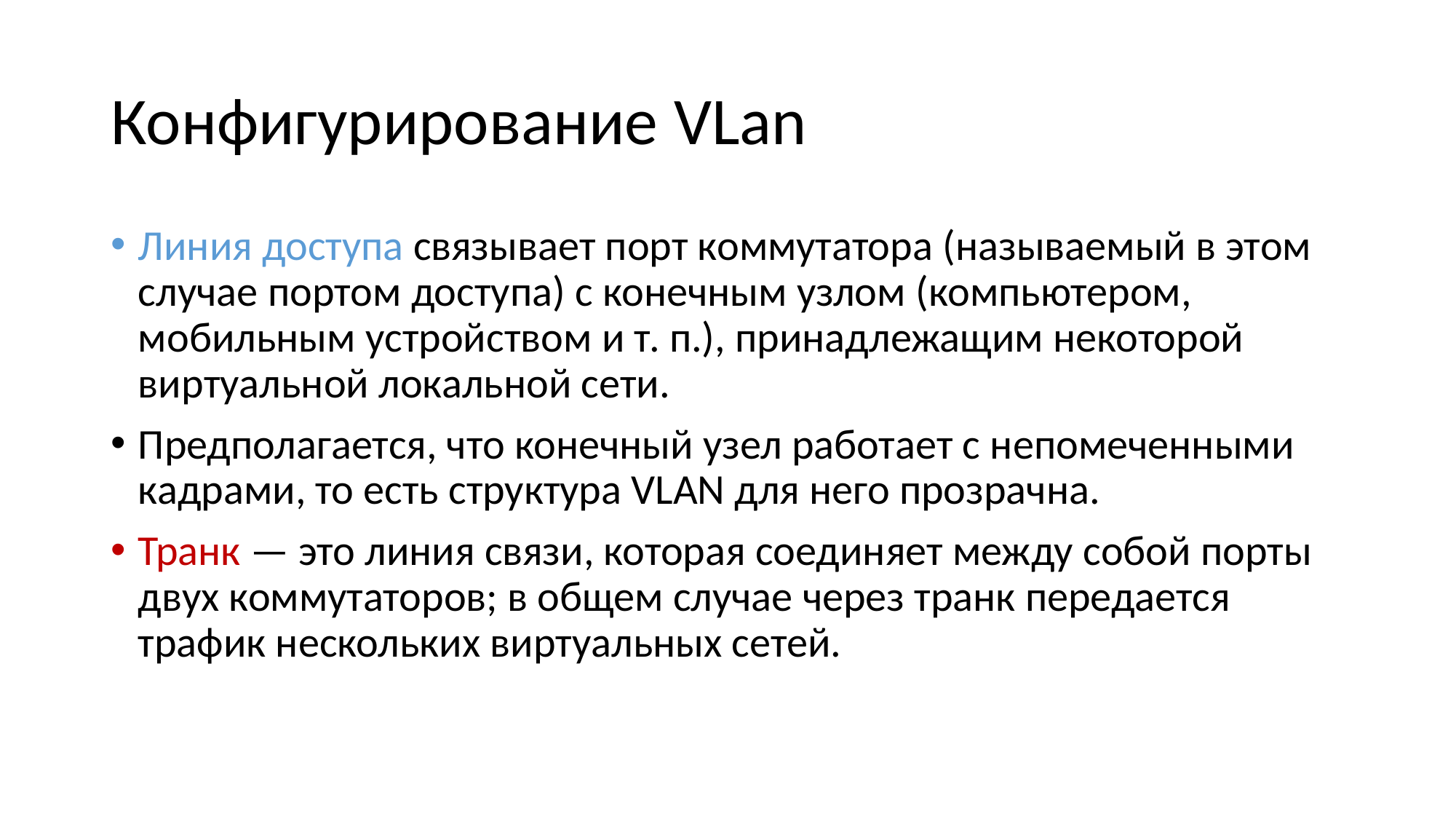

# Конфигурирование VLan
Линия доступа связывает порт коммутатора (называемый в этом случае портом доступа) с конечным узлом (компьютером, мобильным устройством и т. п.), принадлежащим некоторой виртуальной локальной сети.
Предполагается, что конечный узел работает с непомеченными кадрами, то есть структура VLAN для него прозрачна.
Транк — это линия связи, которая соединяет между собой порты двух коммутаторов; в общем случае через транк передается трафик нескольких виртуальных сетей.